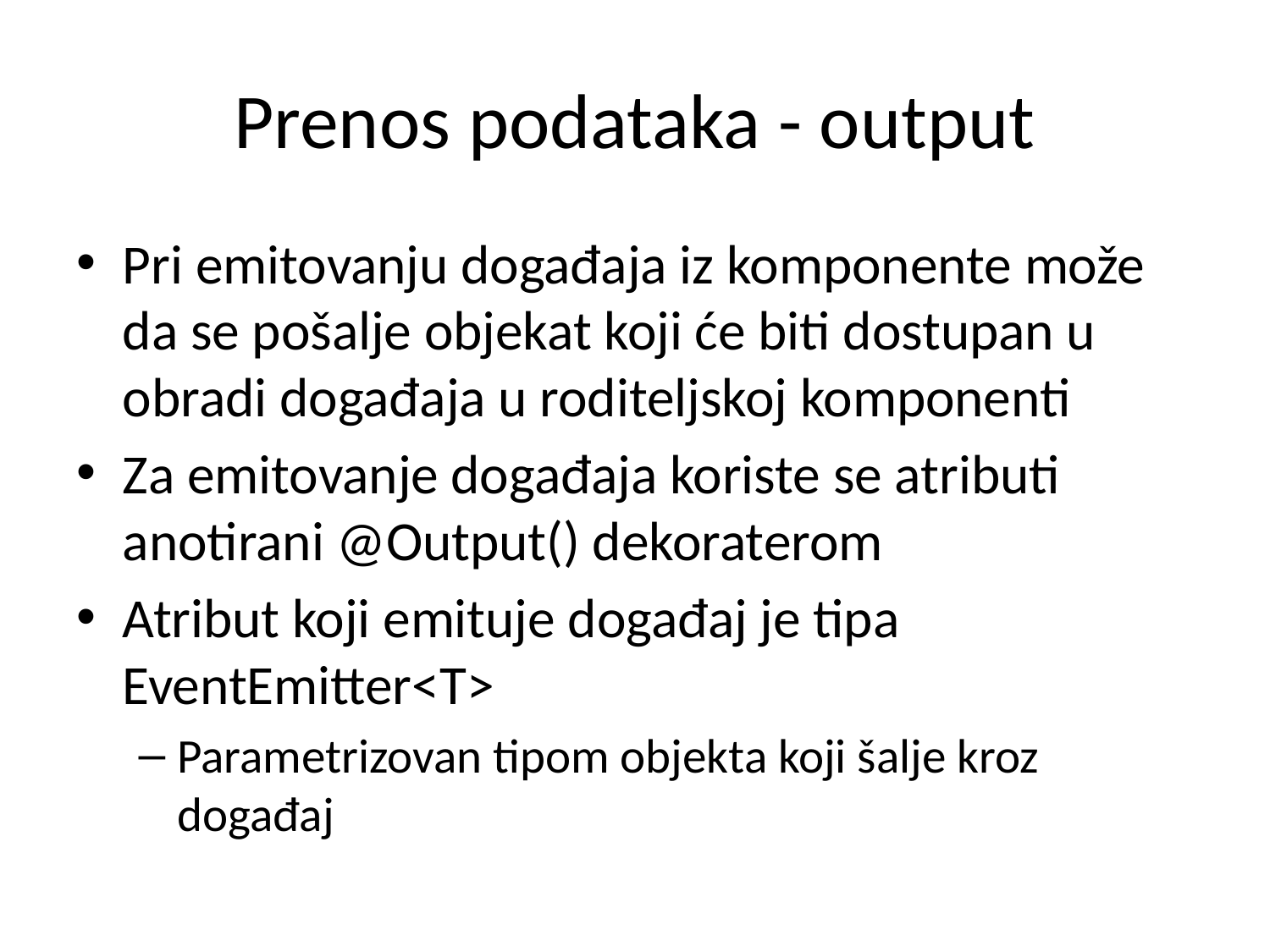

# Prenos podataka - output
Pri emitovanju događaja iz komponente može da se pošalje objekat koji će biti dostupan u obradi događaja u roditeljskoj komponenti
Za emitovanje događaja koriste se atributi anotirani @Output() dekoraterom
Atribut koji emituje događaj je tipa EventEmitter<T>
Parametrizovan tipom objekta koji šalje kroz događaj